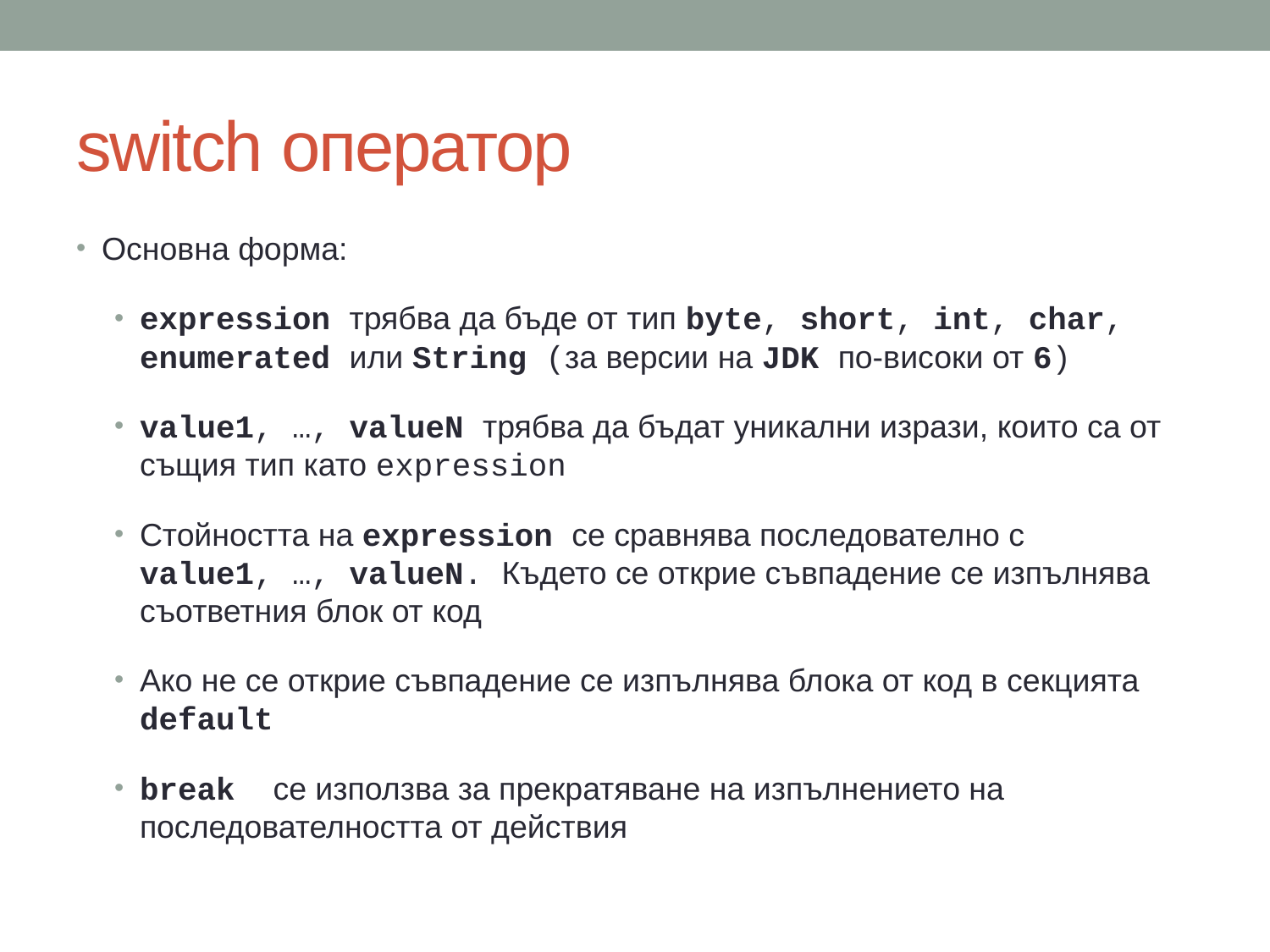

# switch оператор
Основна форма:
expression трябва да бъде от тип byte, short, int, char, enumerated или String (за версии на JDK по-високи от 6)
value1, …, valueN трябва да бъдат уникални изрази, които са от същия тип като expression
Стойността на expression се сравнява последователно с
value1, …, valueN. Където се открие съвпадение се изпълнява съответния блок от код
Ако не се открие съвпадение се изпълнява блока от код в секцията default
break  се използва за прекратяване на изпълнението на последователността от действия